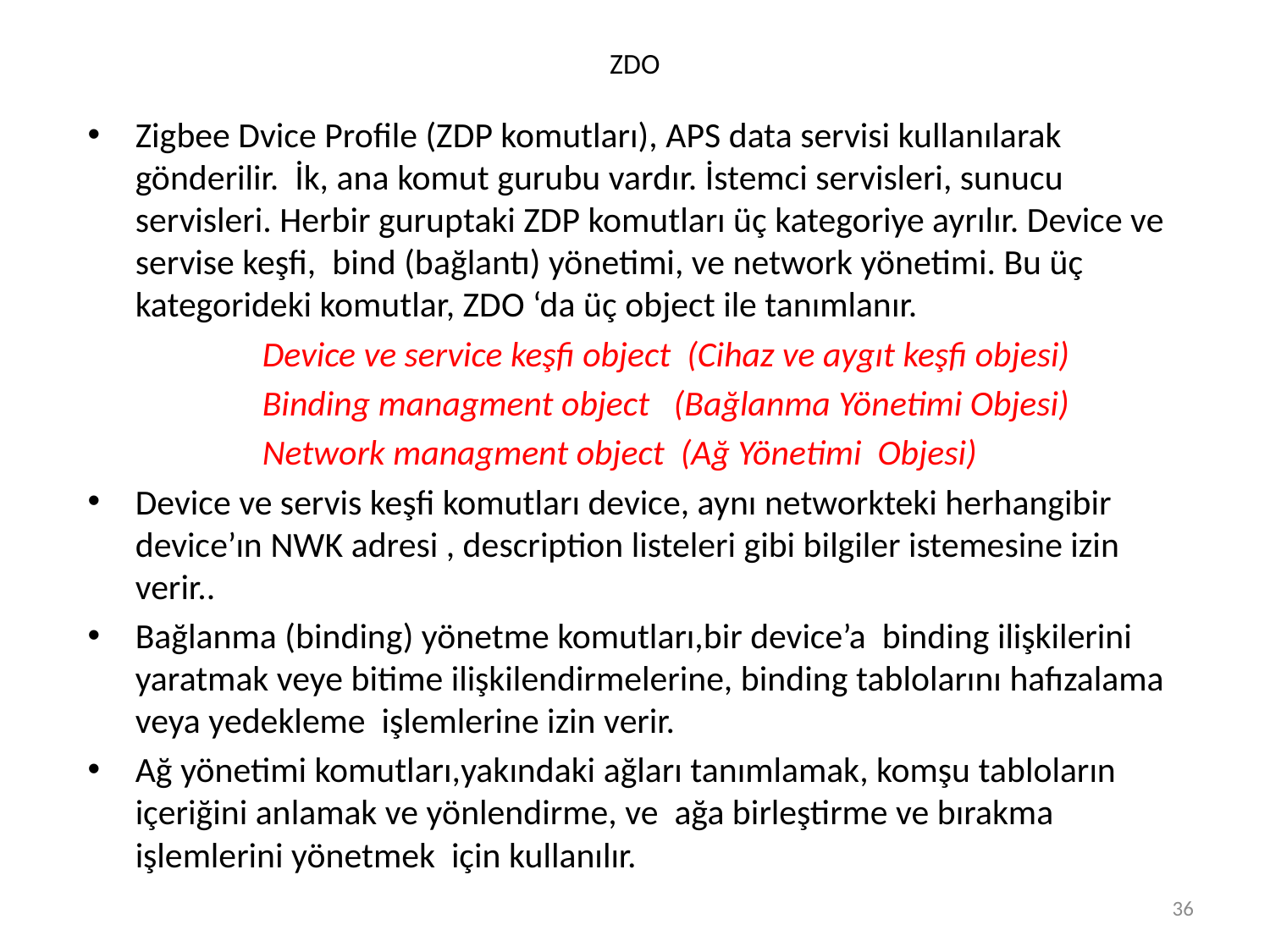

# ZDO
Zigbee Dvice Profile (ZDP komutları), APS data servisi kullanılarak gönderilir.  İk, ana komut gurubu vardır. İstemci servisleri, sunucu servisleri. Herbir guruptaki ZDP komutları üç kategoriye ayrılır. Device ve servise keşfi,  bind (bağlantı) yönetimi, ve network yönetimi. Bu üç kategorideki komutlar, ZDO ‘da üç object ile tanımlanır.
		Device ve service keşfi object  (Cihaz ve aygıt keşfi objesi)
		Binding managment object   (Bağlanma Yönetimi Objesi)
		Network managment object  (Ağ Yönetimi  Objesi)
Device ve servis keşfi komutları device, aynı networkteki herhangibir device’ın NWK adresi , description listeleri gibi bilgiler istemesine izin verir..
Bağlanma (binding) yönetme komutları,bir device’a  binding ilişkilerini yaratmak veye bitime ilişkilendirmelerine, binding tablolarını hafızalama veya yedekleme  işlemlerine izin verir.
Ağ yönetimi komutları,yakındaki ağları tanımlamak, komşu tabloların içeriğini anlamak ve yönlendirme, ve  ağa birleştirme ve bırakma işlemlerini yönetmek  için kullanılır.
36